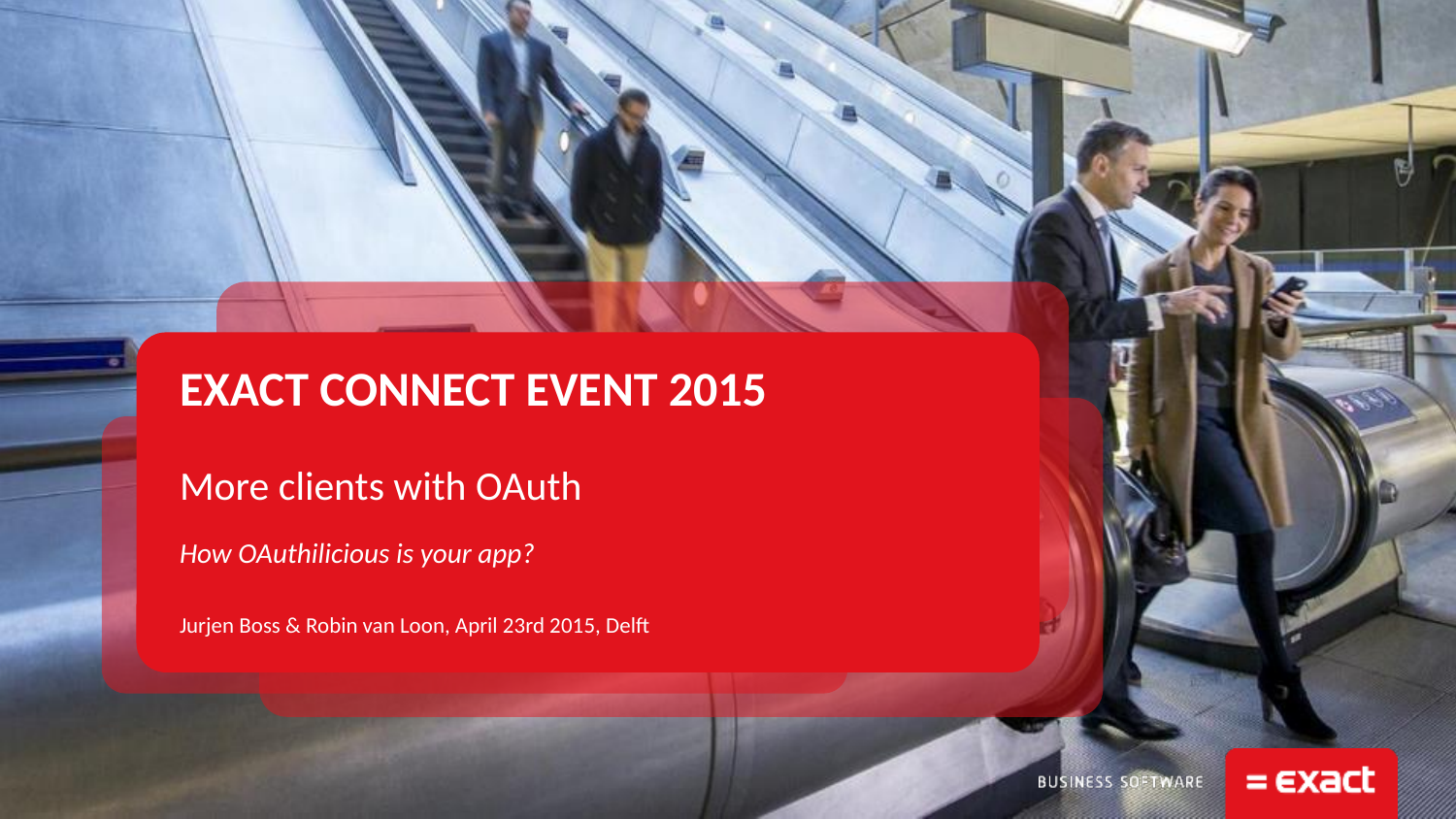

# Exact Connect event 2015

More clients with OAuth

How OAuthilicious is your app?

Jurjen Boss & Robin van Loon, April 23rd 2015, Delft